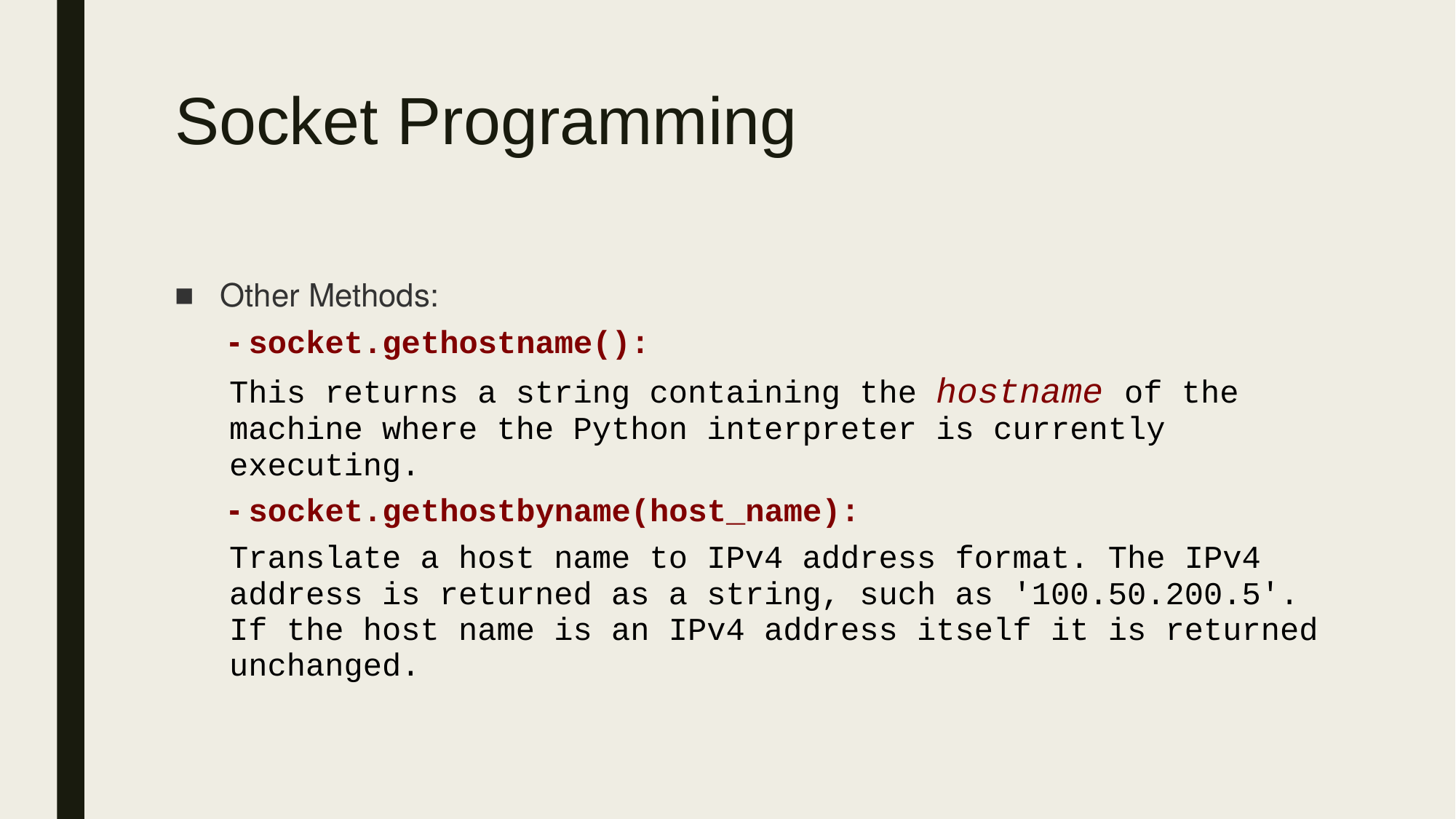

# Socket Programming
Other Methods:
- socket.gethostname():
This returns a string containing the hostname of the machine where the Python interpreter is currently executing.
- socket.gethostbyname(host_name):
Translate a host name to IPv4 address format. The IPv4 address is returned as a string, such as '100.50.200.5'. If the host name is an IPv4 address itself it is returned unchanged.